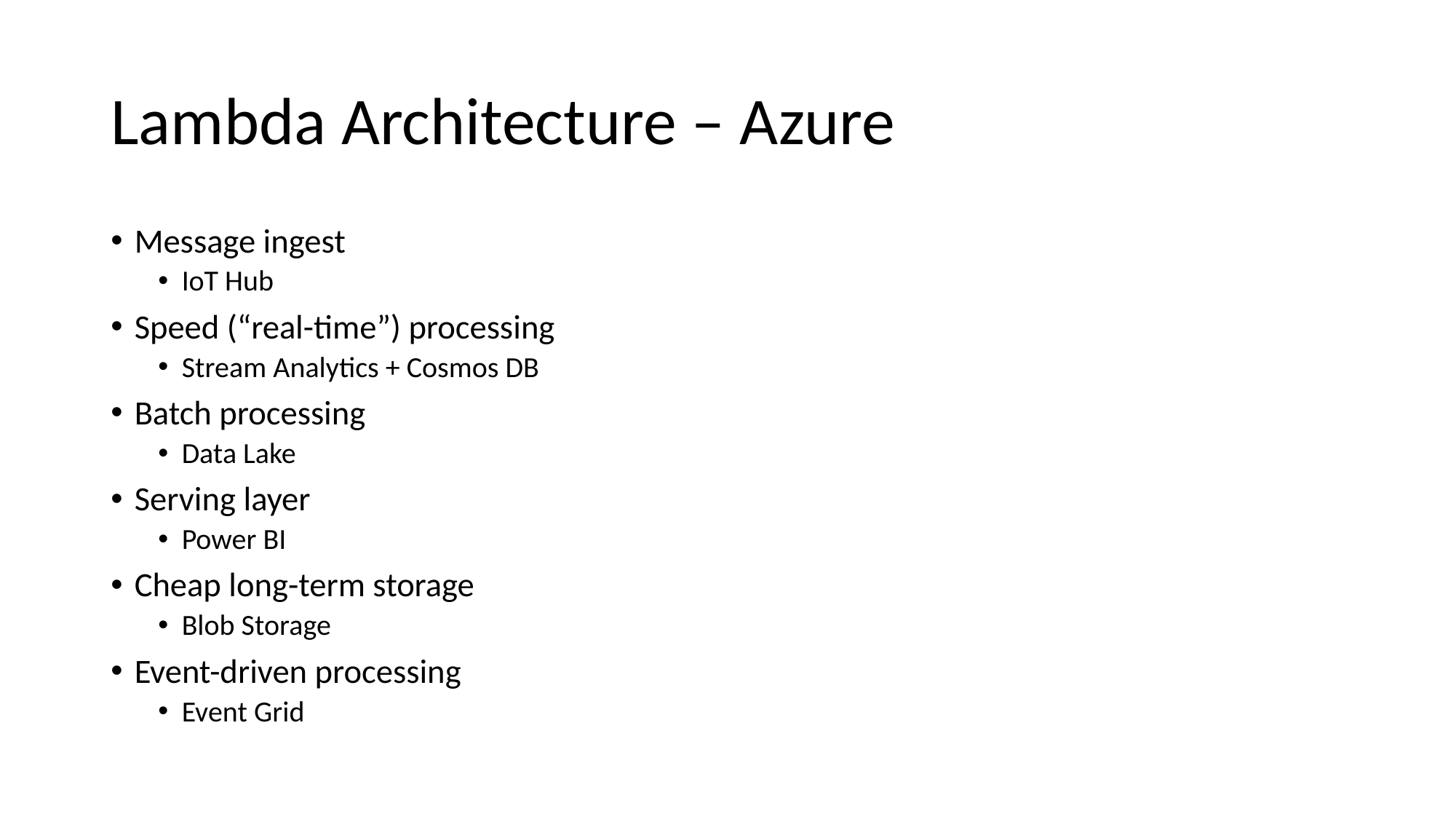

# Lambda Architecture – Azure
Message ingest
IoT Hub
Speed (“real-time”) processing
Stream Analytics + Cosmos DB
Batch processing
Data Lake
Serving layer
Power BI
Cheap long-term storage
Blob Storage
Event-driven processing
Event Grid